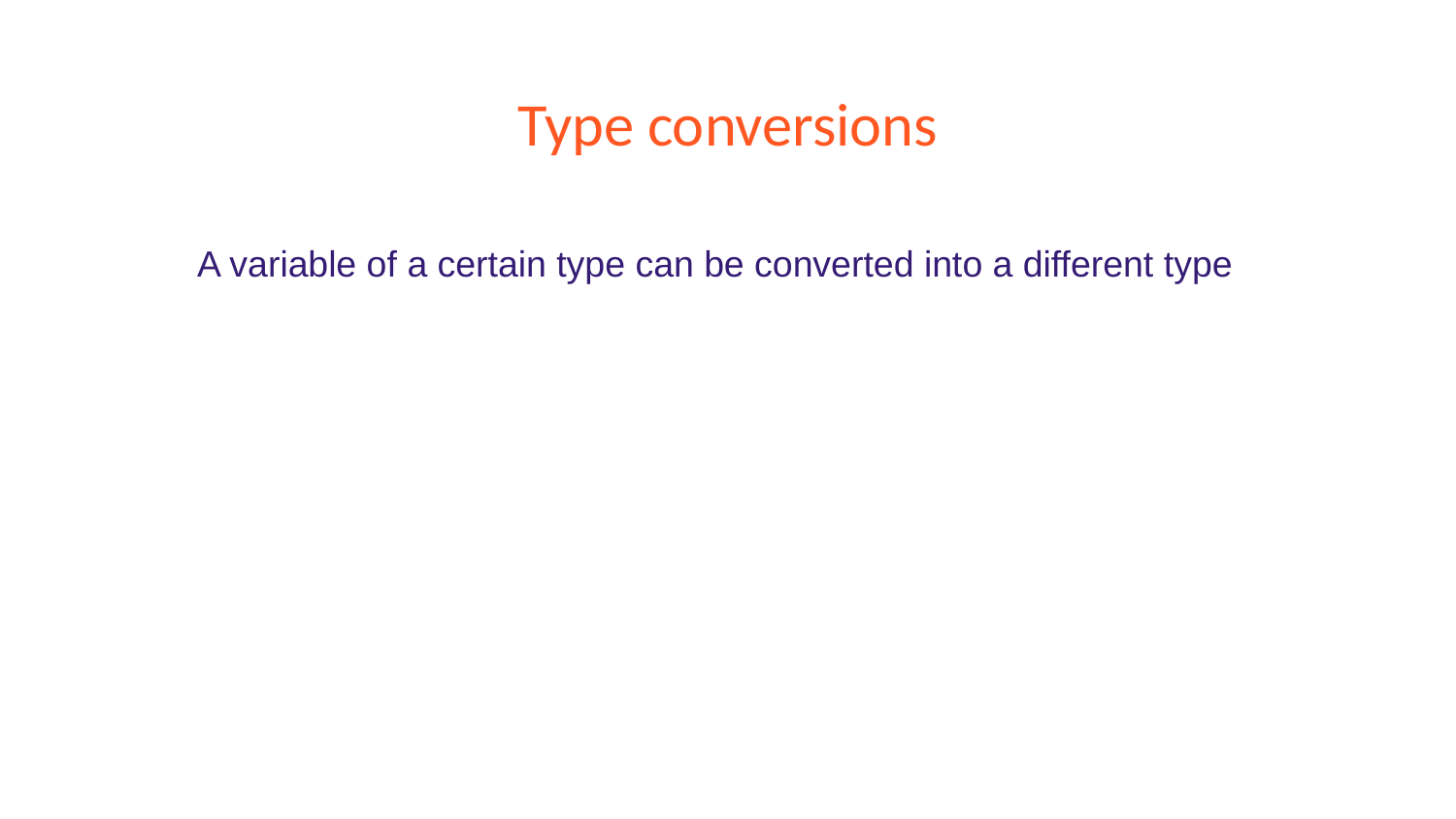

# Type conversions
A variable of a certain type can be converted into a different type